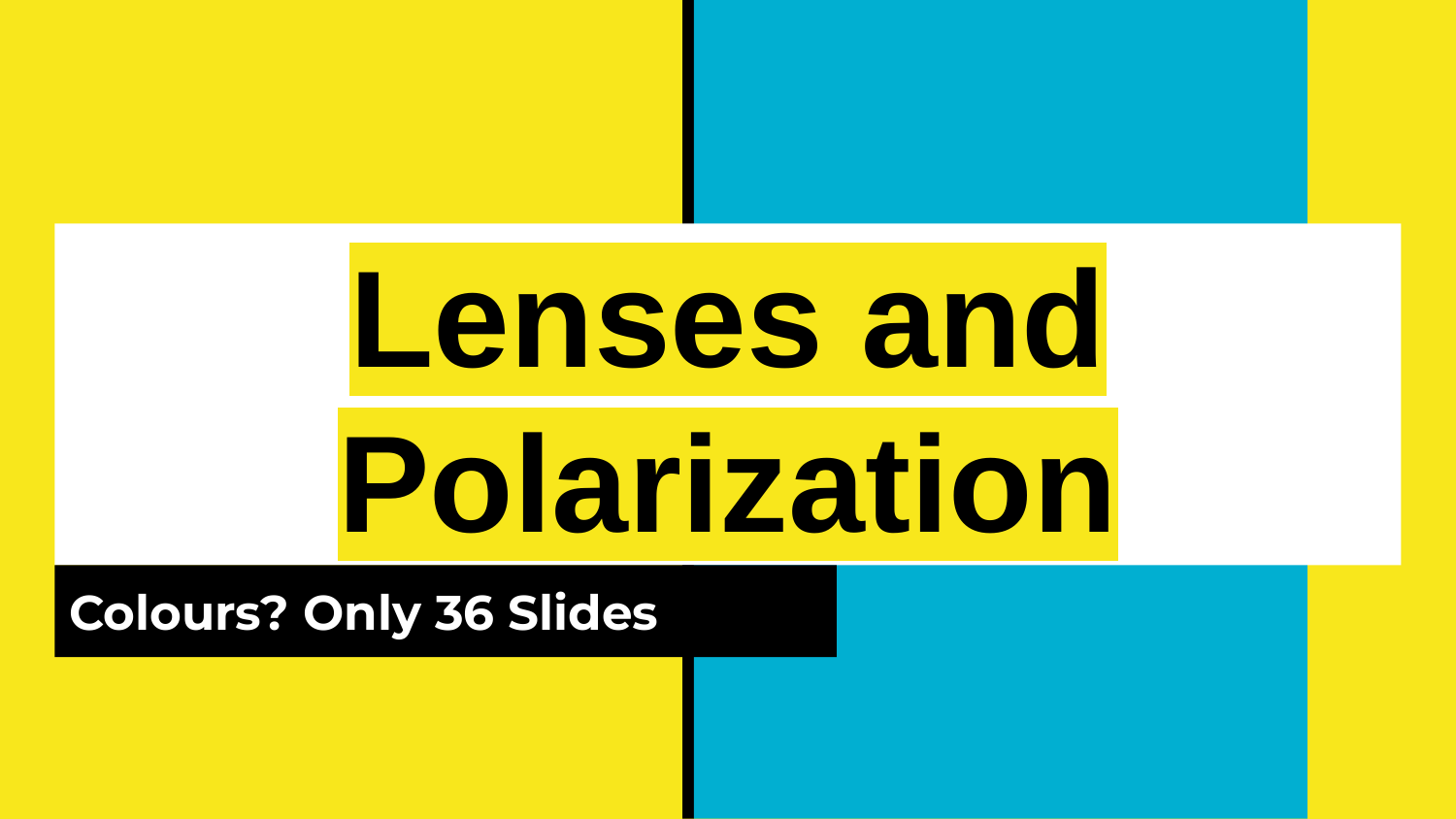

# Lenses and Polarization
Colours? Only 36 Slides